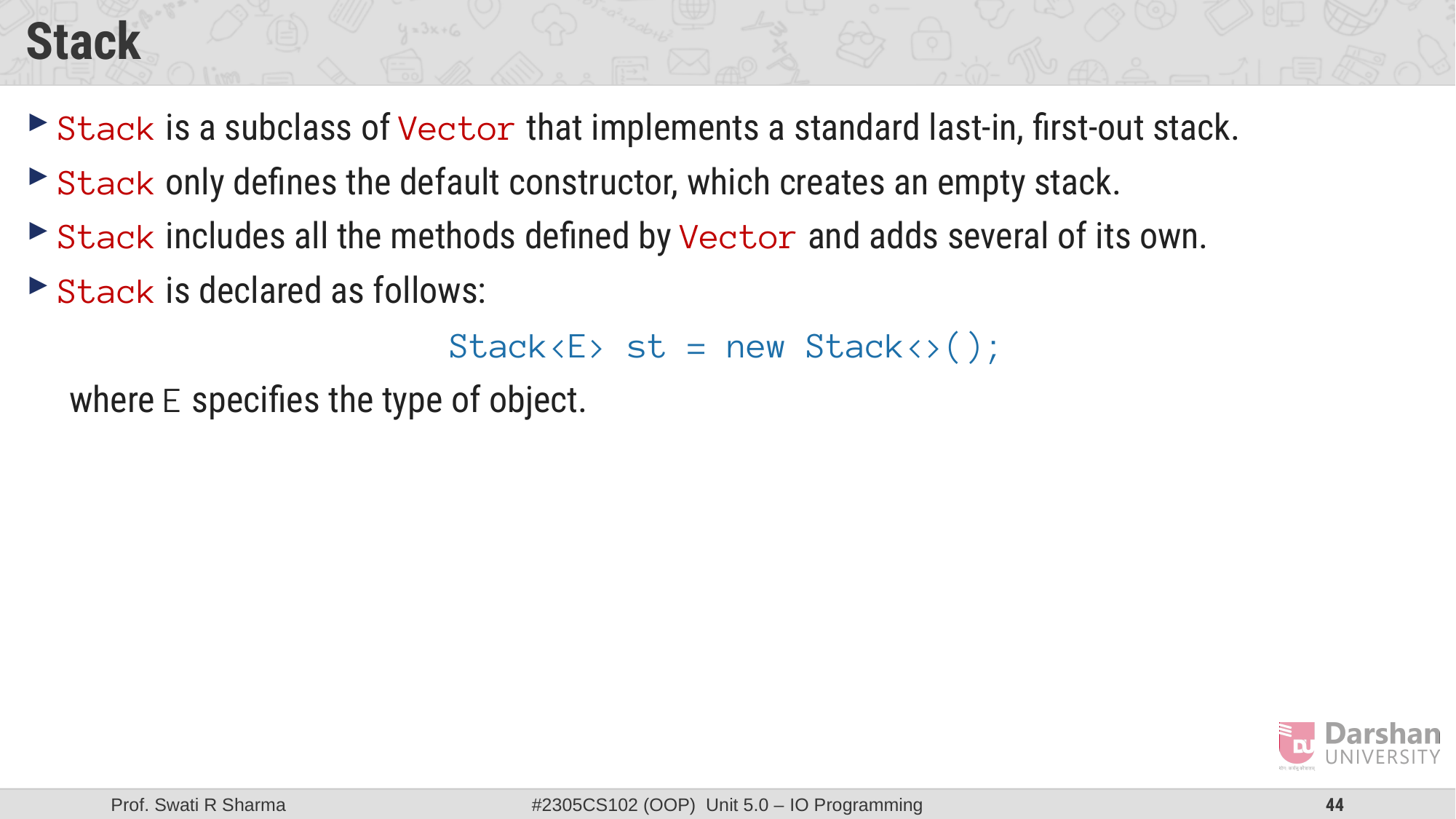

# Stack
Stack is a subclass of Vector that implements a standard last-in, first-out stack.
Stack only defines the default constructor, which creates an empty stack.
Stack includes all the methods defined by Vector and adds several of its own.
Stack is declared as follows:
Stack<E> st = new Stack<>();
where E specifies the type of object.